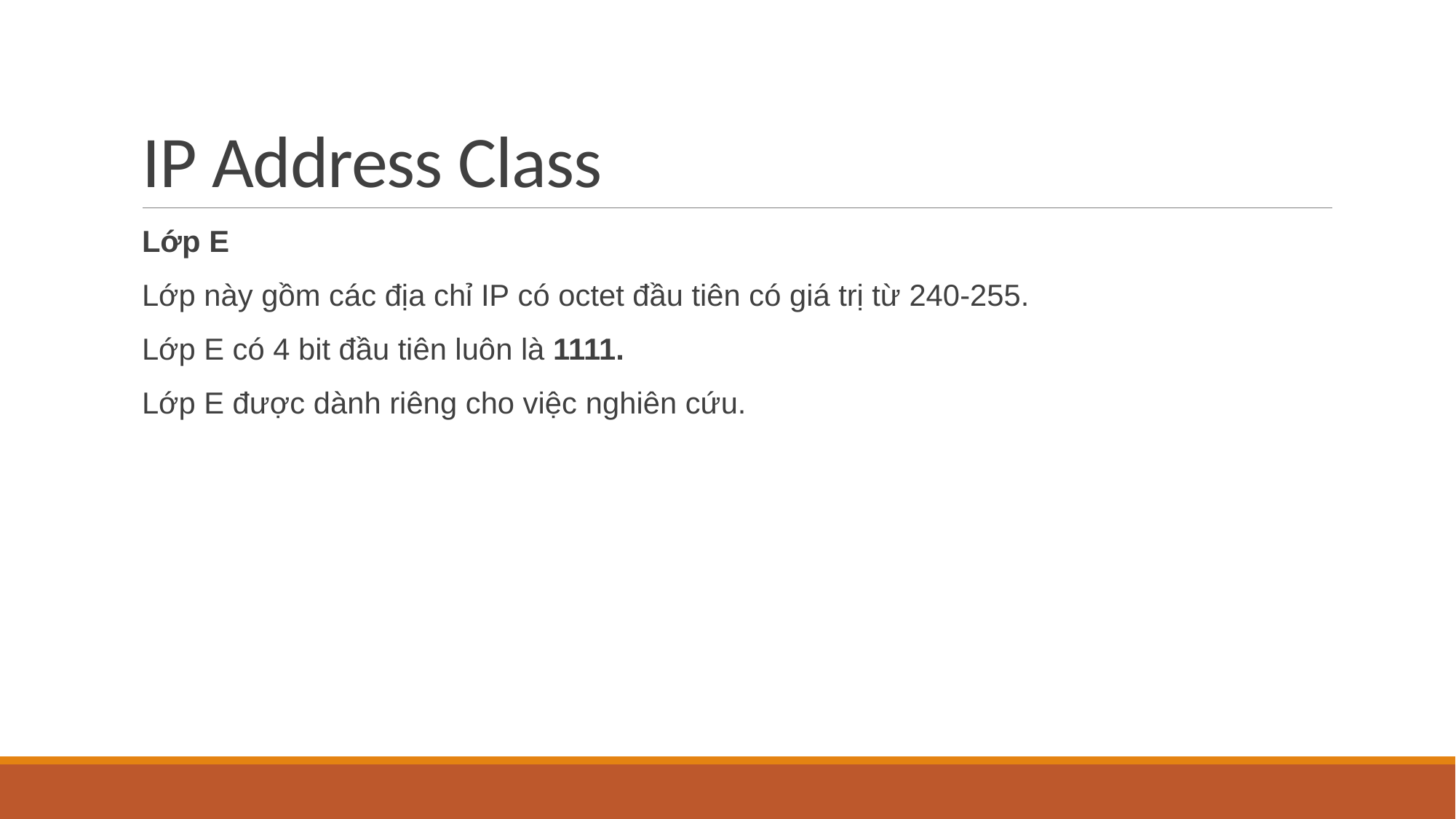

# IP Address Class
Lớp E
Lớp này gồm các địa chỉ IP có octet đầu tiên có giá trị từ 240-255.
Lớp E có 4 bit đầu tiên luôn là 1111.
Lớp E được dành riêng cho việc nghiên cứu.